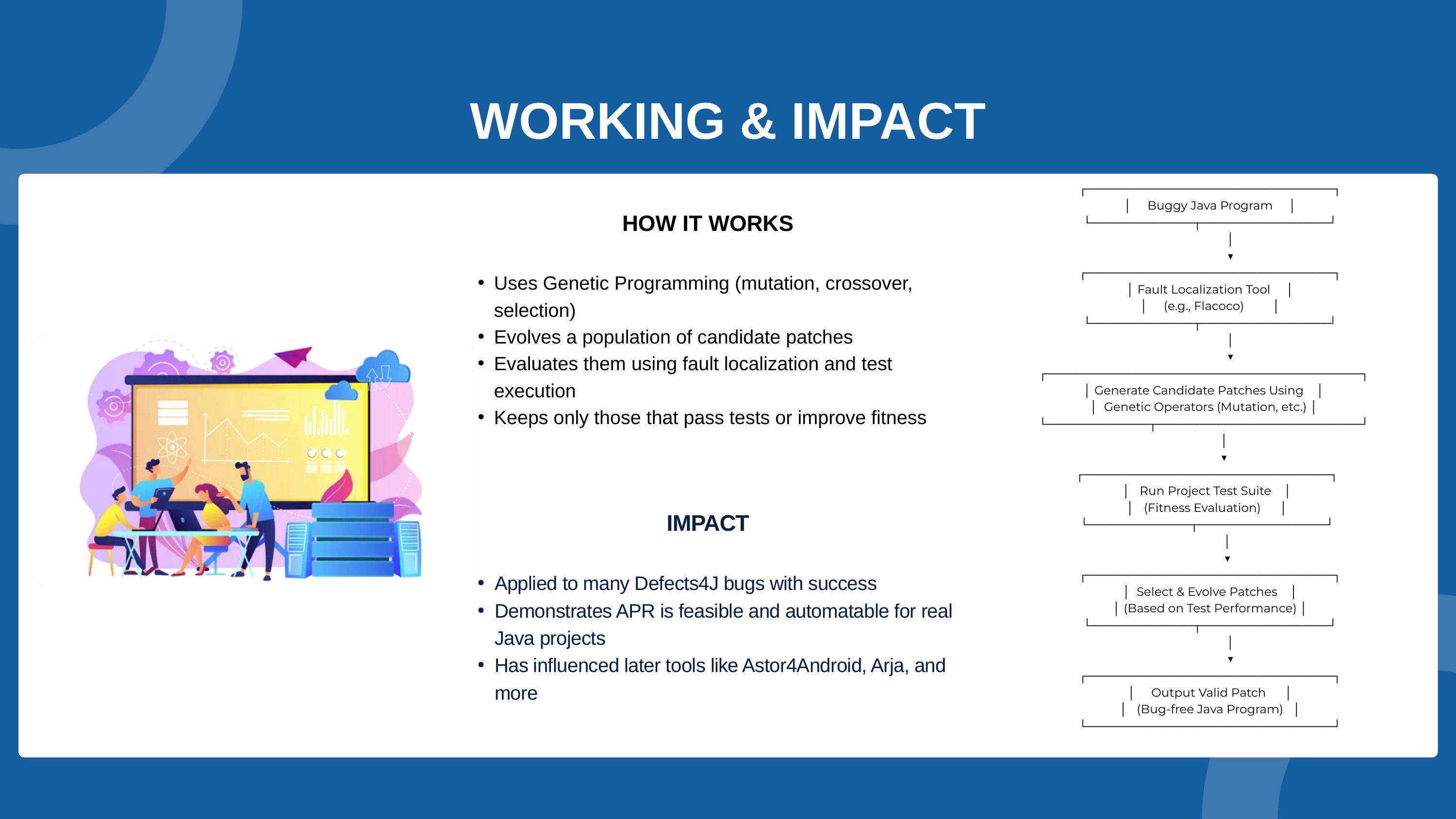

WORKING & IMPACT

         ┌─────────────────────────────┐
         │     Buggy Java Program     │
         └────────────┬───────────────┘
                      │
                      ▼
         ┌─────────────────────────────┐
         │ Fault Localization Tool     │
         │     (e.g., Flacoco)         │
         └────────────┬───────────────┘
                      │
                      ▼
     ┌─────────────────────────────────────┐
     │ Generate Candidate Patches Using    │
     │  Genetic Operators (Mutation, etc.) │
     └────────────┬────────────────────────┘
                  │
                  ▼
       ┌─────────────────────────────┐
       │   Run Project Test Suite    │
       │   (Fitness Evaluation)      │
       └────────────┬───────────────┘
                    │
                    ▼
         ┌─────────────────────────────┐
         │  Select & Evolve Patches    │
         │ (Based on Test Performance) │
         └────────────┬───────────────┘
                      │
                      ▼
         ┌─────────────────────────────┐
         │     Output Valid Patch      │
         │   (Bug-free Java Program)   │
         └─────────────────────────────┘
HOW IT WORKS

Uses Genetic Programming (mutation, crossover, selection)
Evolves a population of candidate patches
Evaluates them using fault localization and test execution
Keeps only those that pass tests or improve fitness

IMPACT

Applied to many Defects4J bugs with success
Demonstrates APR is feasible and automatable for real Java projects
Has influenced later tools like Astor4Android, Arja, and more